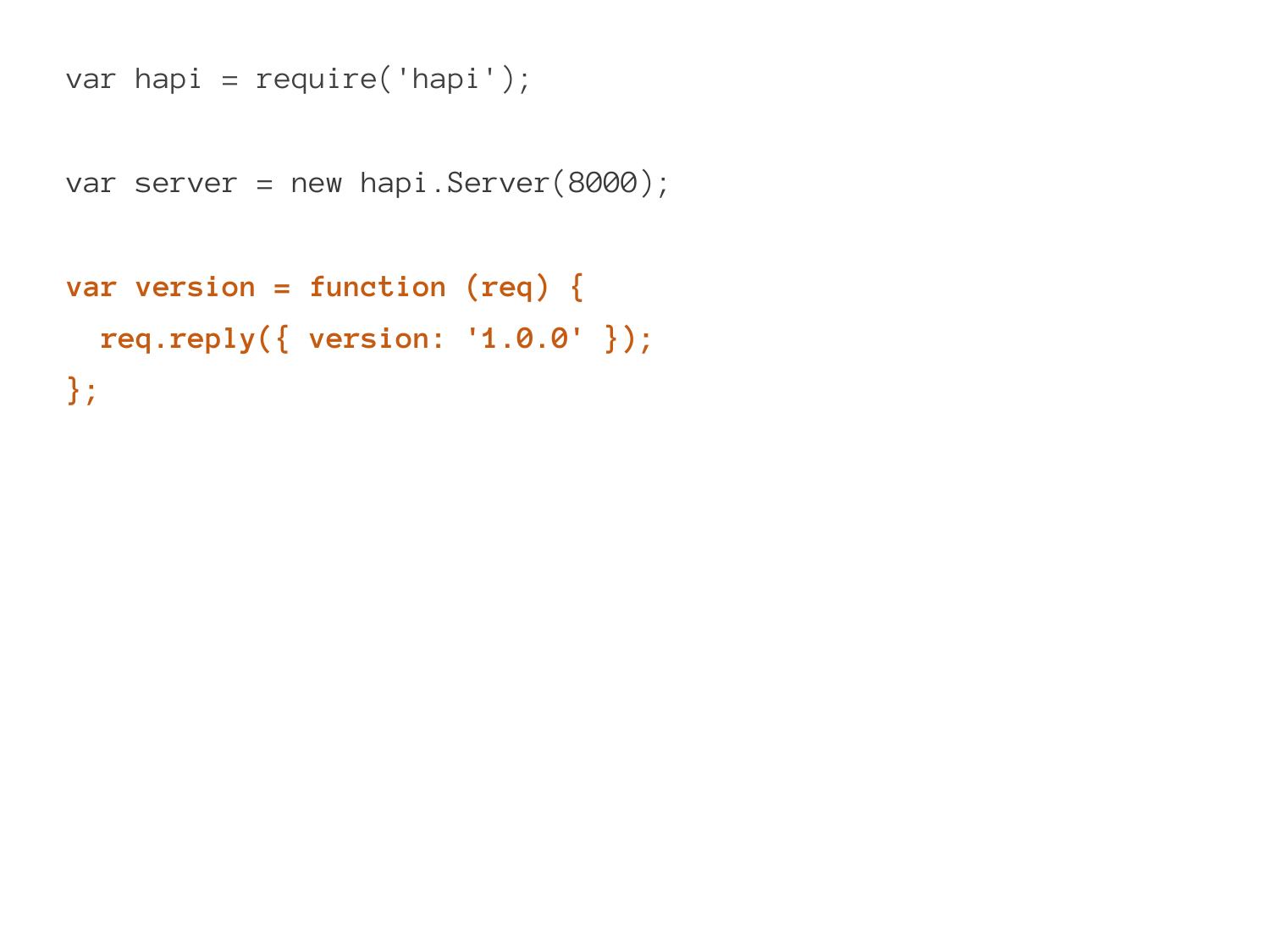

var hapi = require('hapi');

var server = new hapi.Server(8000);

var version = function (req) {
  req.reply({ version: '1.0.0' });
};